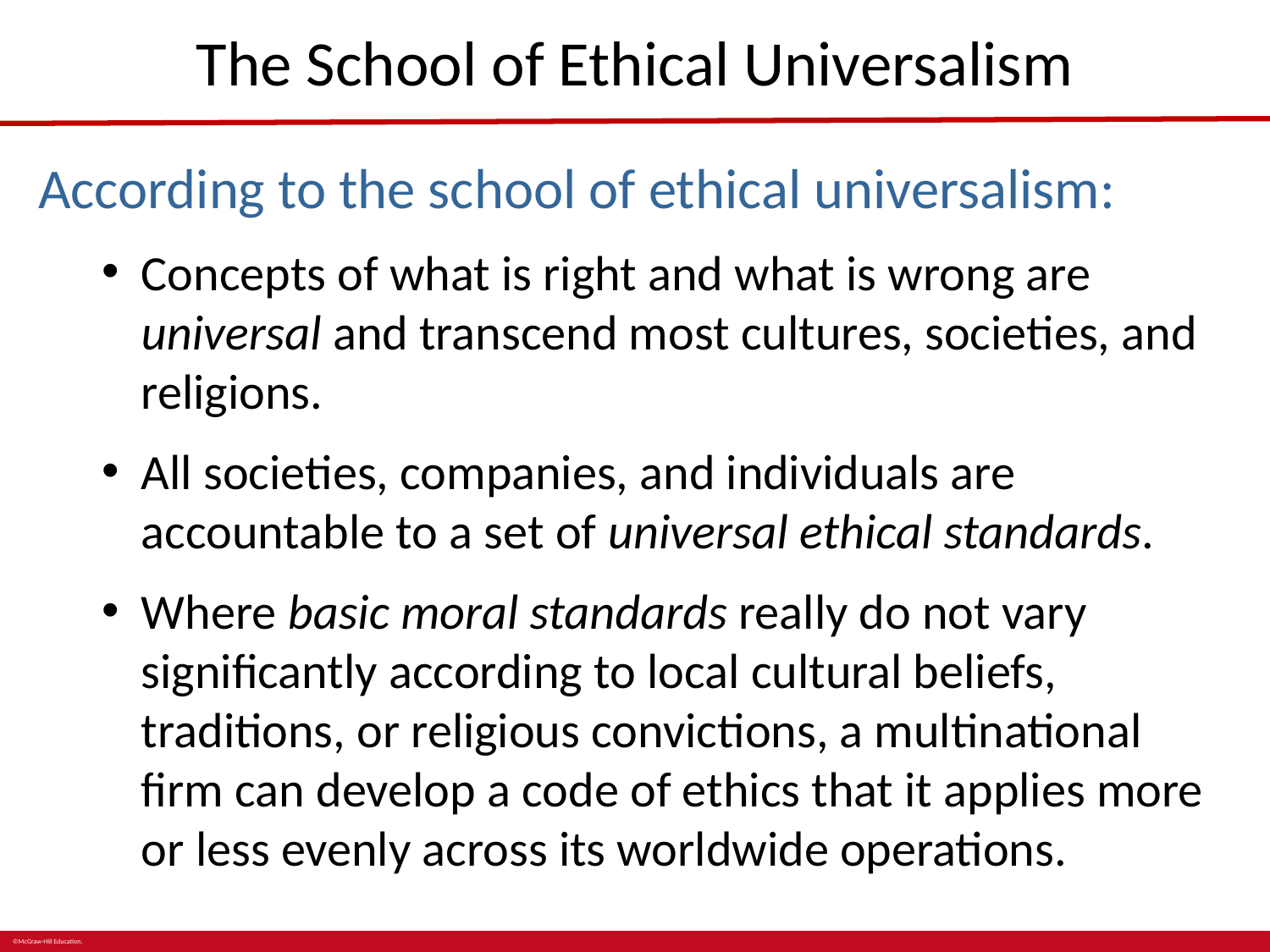

# The School of Ethical Universalism
According to the school of ethical universalism:
Concepts of what is right and what is wrong are universal and transcend most cultures, societies, and religions.
All societies, companies, and individuals are accountable to a set of universal ethical standards.
Where basic moral standards really do not vary significantly according to local cultural beliefs, traditions, or religious convictions, a multinational firm can develop a code of ethics that it applies more or less evenly across its worldwide operations.